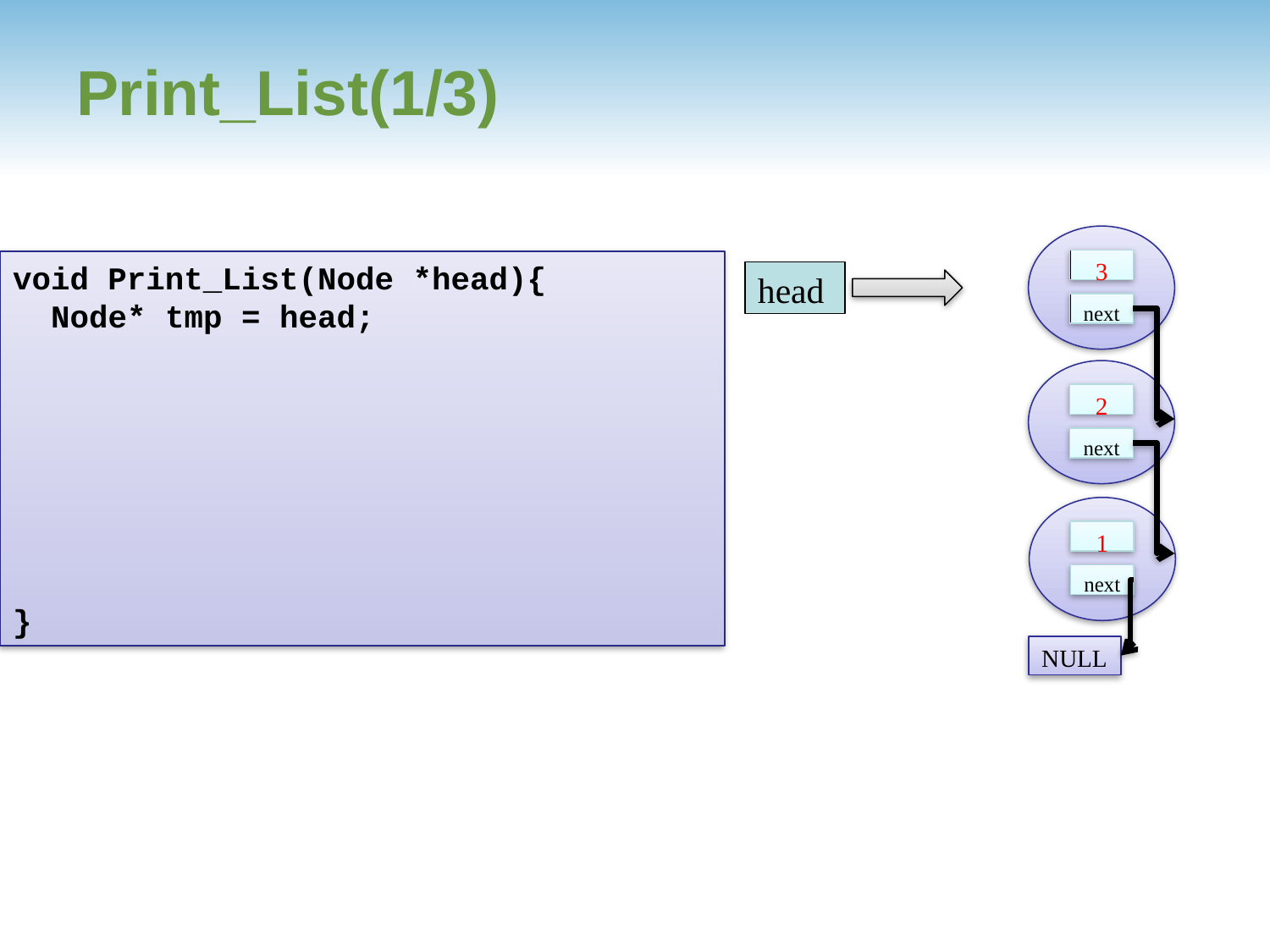

# Print_List(1/3)

3
next
void Print_List(Node *head){
  Node* tmp = head;

}
head

2
next

1
next
NULL